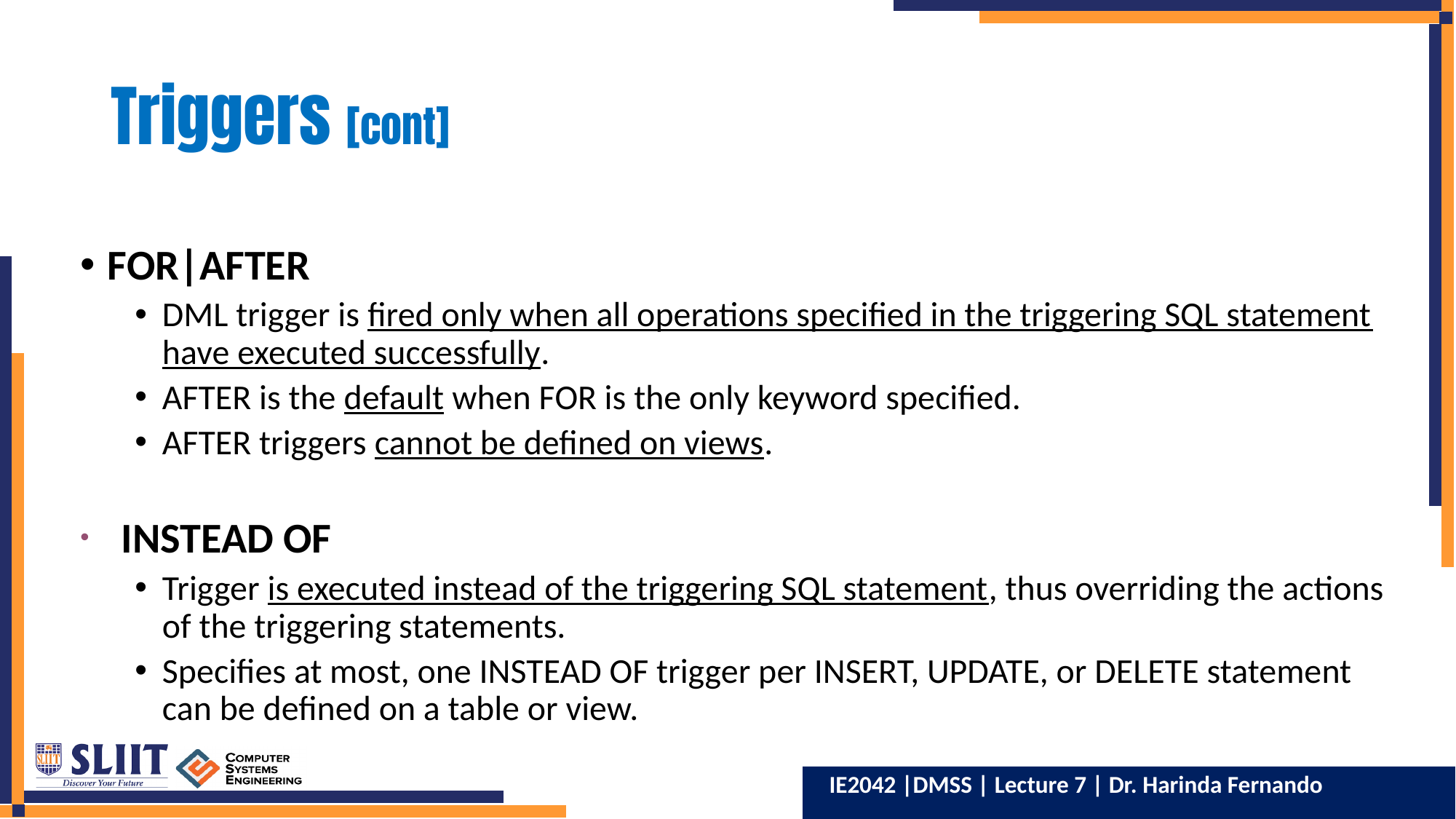

# Triggers [cont]
FOR|AFTER
DML trigger is fired only when all operations specified in the triggering SQL statement have executed successfully.
AFTER is the default when FOR is the only keyword specified.
AFTER triggers cannot be defined on views.

INSTEAD OF
Trigger is executed instead of the triggering SQL statement, thus overriding the actions of the triggering statements.
Specifies at most, one INSTEAD OF trigger per INSERT, UPDATE, or DELETE statement can be defined on a table or view.
IE2042 |DMSS | Lecture 7 | Dr. Harinda Fernando